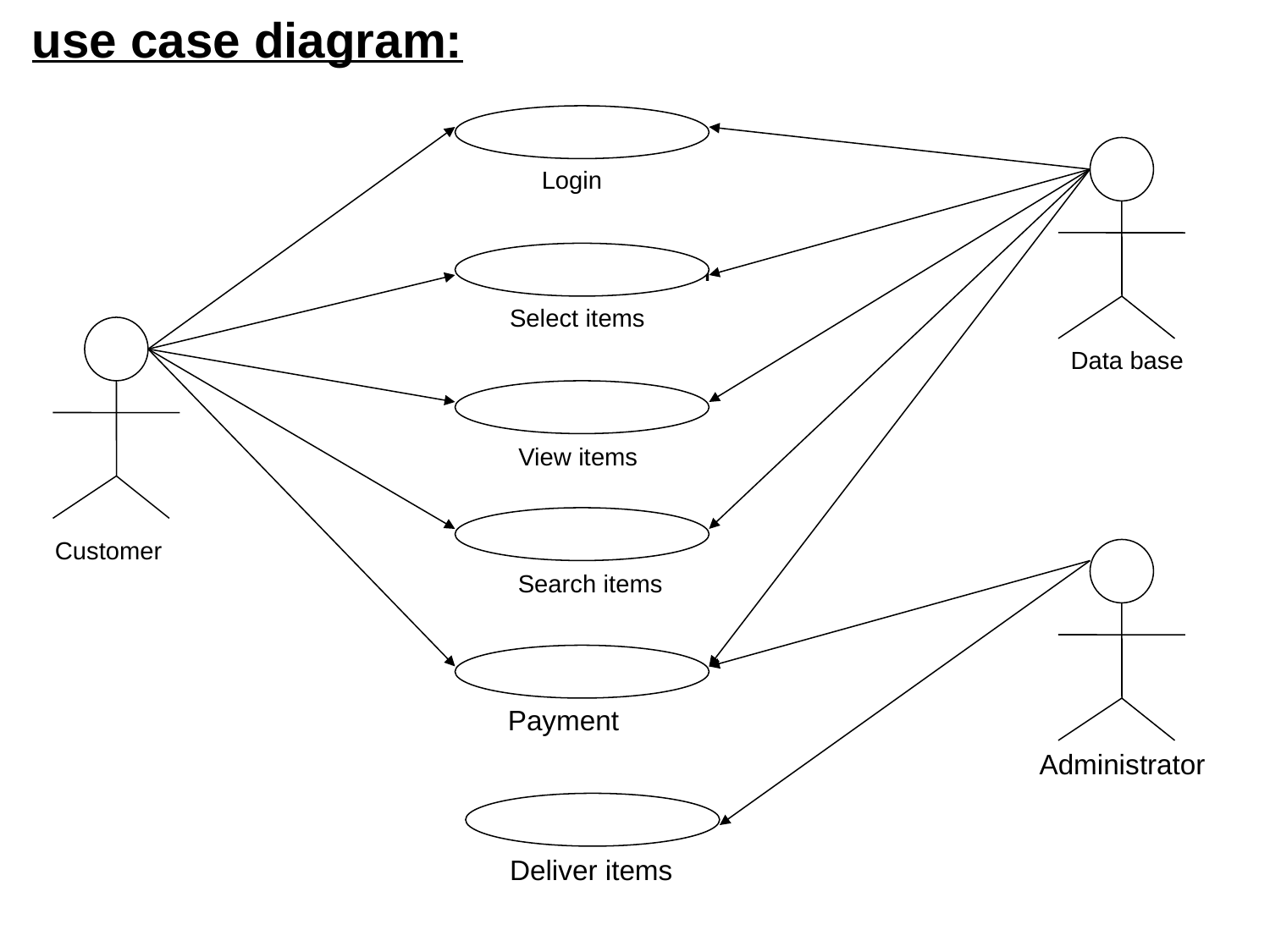

use case diagram:

Login

Registration

Select items

Data base

View items

Customer

Search items

Payment

Administrator

Deliver items